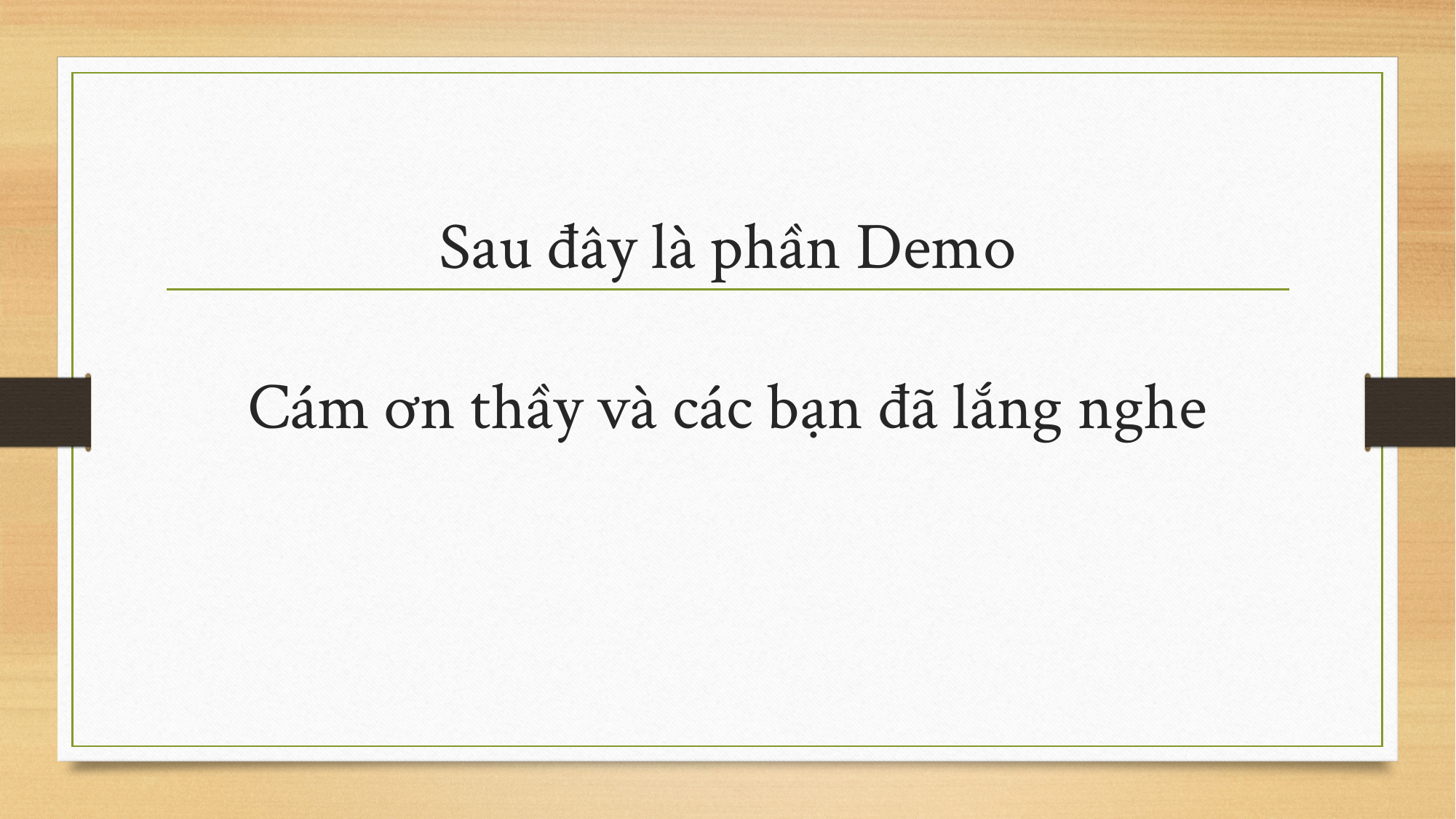

# Sau đây là phần Demo Cám ơn thầy và các bạn đã lắng nghe